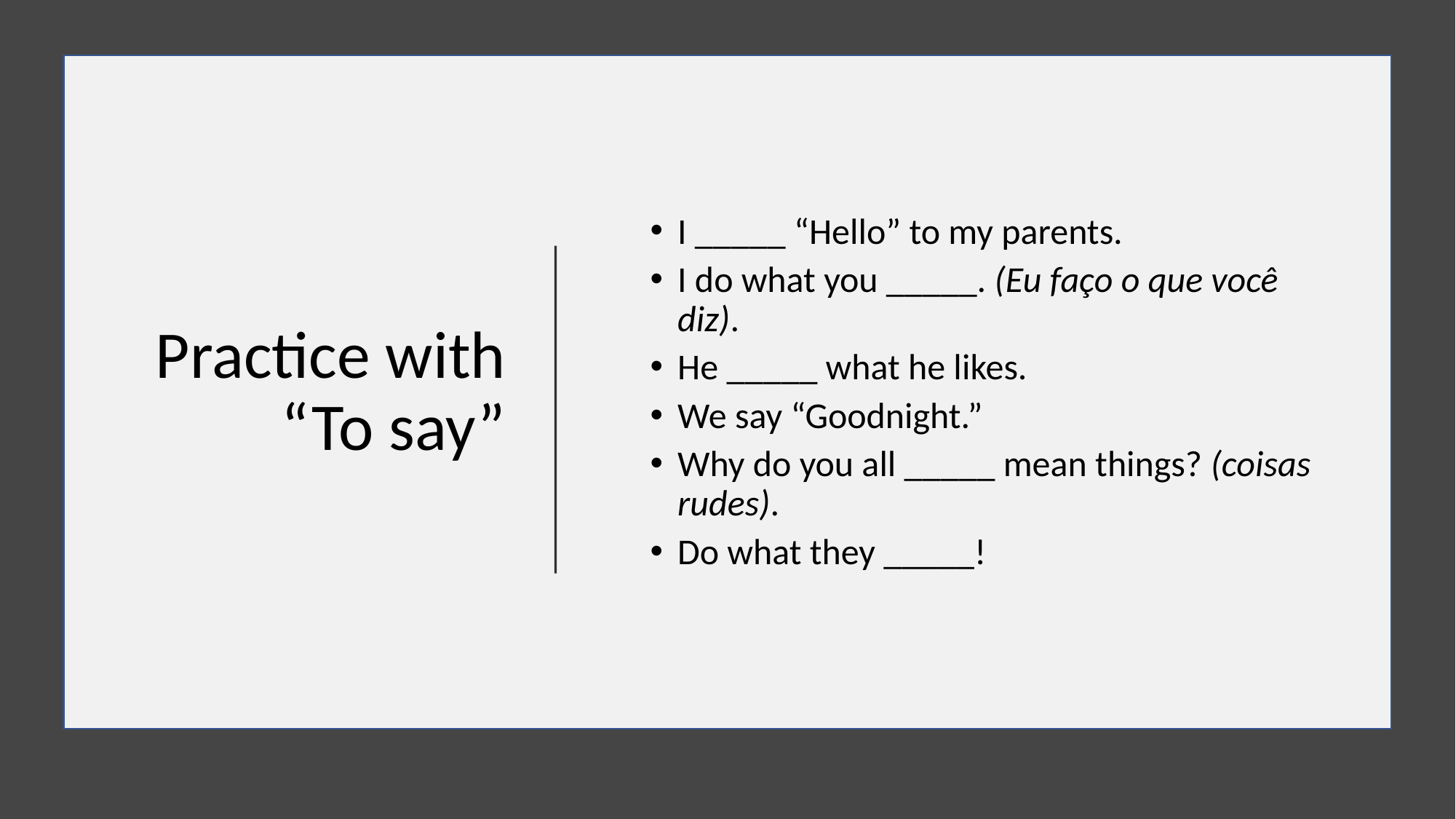

# Practice with “To say”
I _____ “Hello” to my parents.
I do what you _____. (Eu faço o que você diz).
He _____ what he likes.
We say “Goodnight.”
Why do you all _____ mean things? (coisas rudes).
Do what they _____!